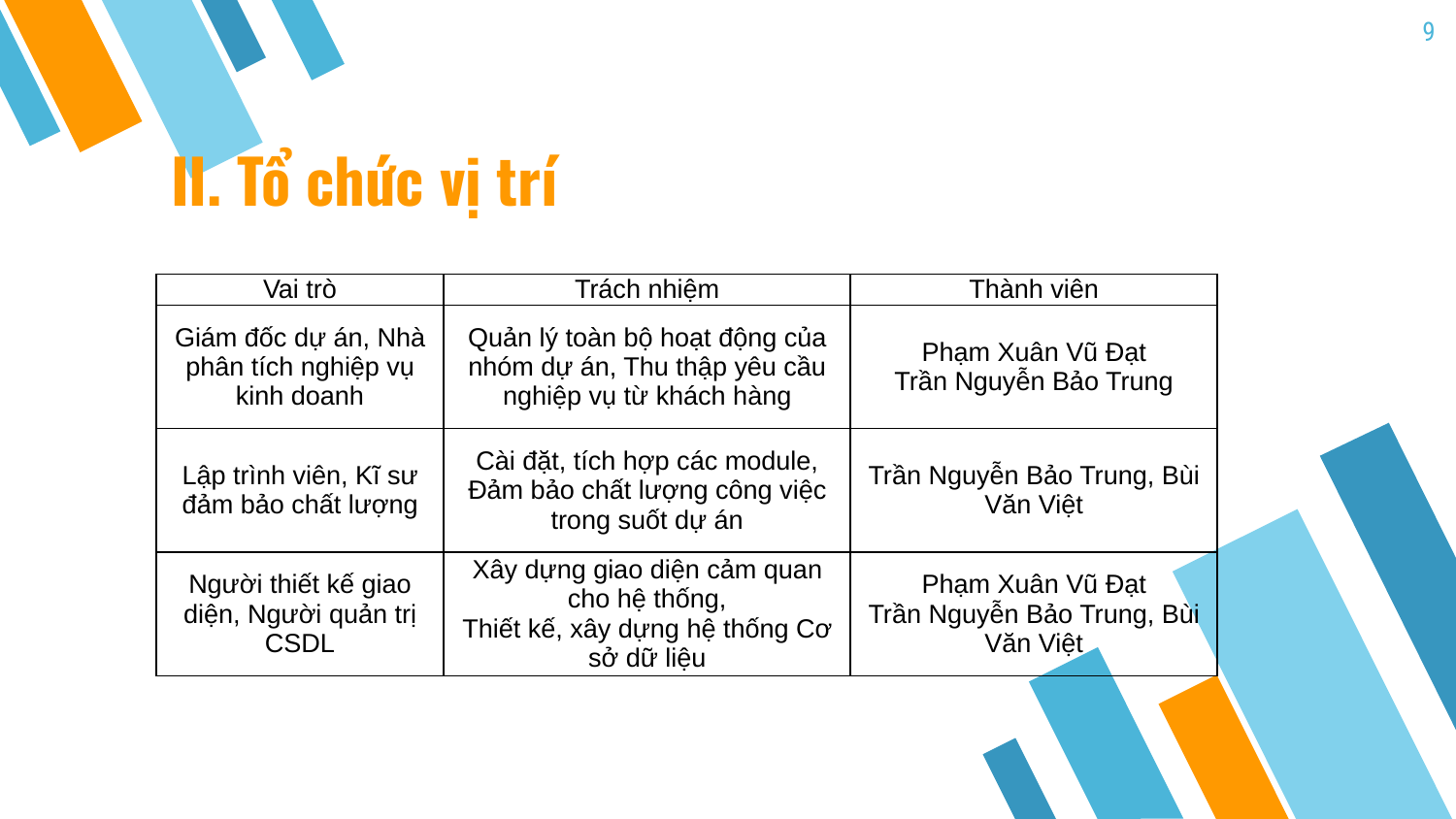

9
# II. Tổ chức vị trí
| Vai trò | Trách nhiệm | Thành viên |
| --- | --- | --- |
| Giám đốc dự án, Nhà phân tích nghiệp vụ kinh doanh | Quản lý toàn bộ hoạt động của nhóm dự án, Thu thập yêu cầu nghiệp vụ từ khách hàng | Phạm Xuân Vũ Đạt Trần Nguyễn Bảo Trung |
| Lập trình viên, Kĩ sư đảm bảo chất lượng | Cài đặt, tích hợp các module, Đảm bảo chất lượng công việc trong suốt dự án | Trần Nguyễn Bảo Trung, Bùi Văn Việt |
| Người thiết kế giao diện, Người quản trị CSDL | Xây dựng giao diện cảm quan cho hệ thống, Thiết kế, xây dựng hệ thống Cơ sở dữ liệu | Phạm Xuân Vũ Đạt Trần Nguyễn Bảo Trung, Bùi Văn Việt |